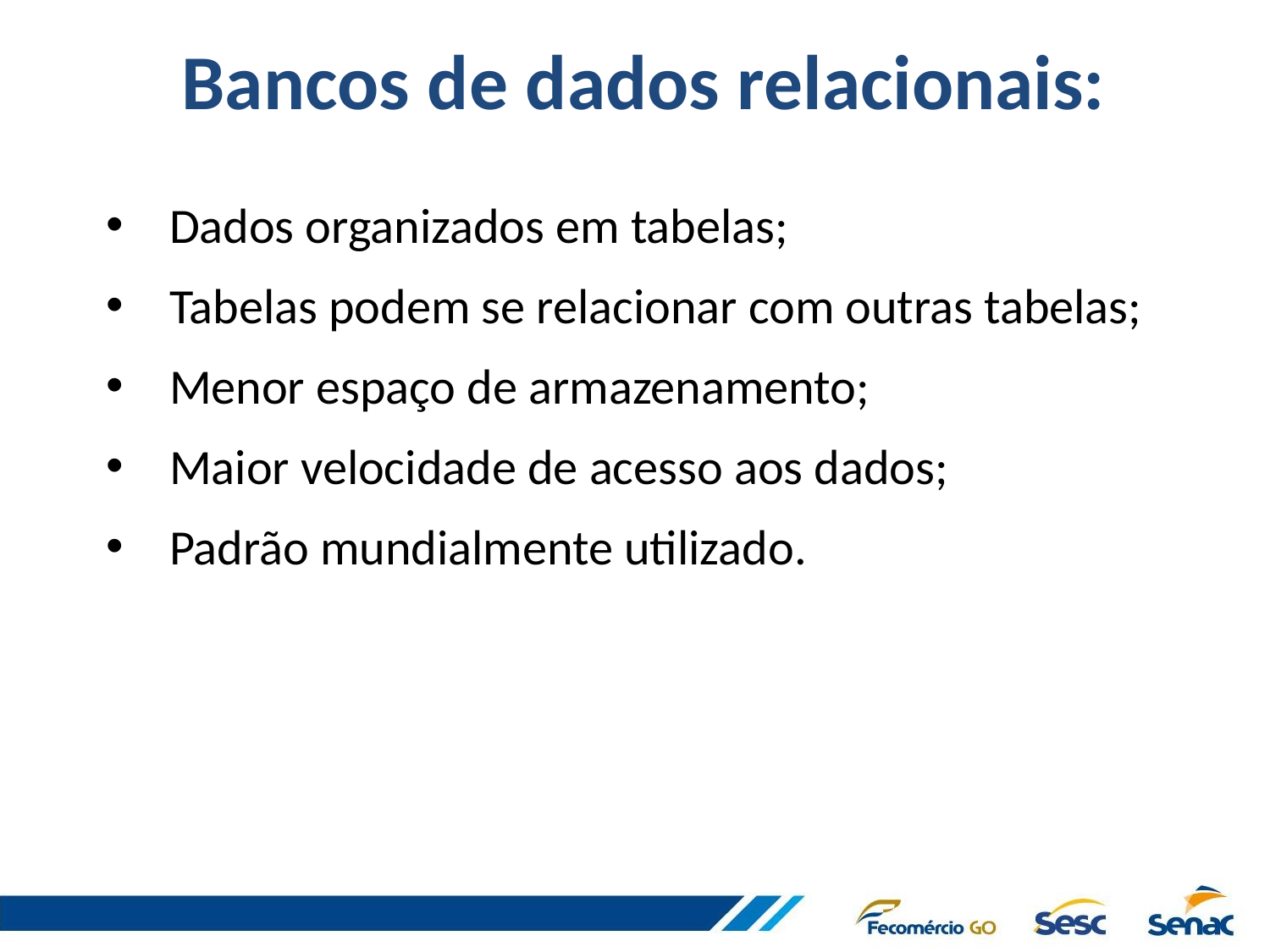

# Bancos de dados relacionais:
Dados organizados em tabelas;
Tabelas podem se relacionar com outras tabelas;
Menor espaço de armazenamento;
Maior velocidade de acesso aos dados;
Padrão mundialmente utilizado.